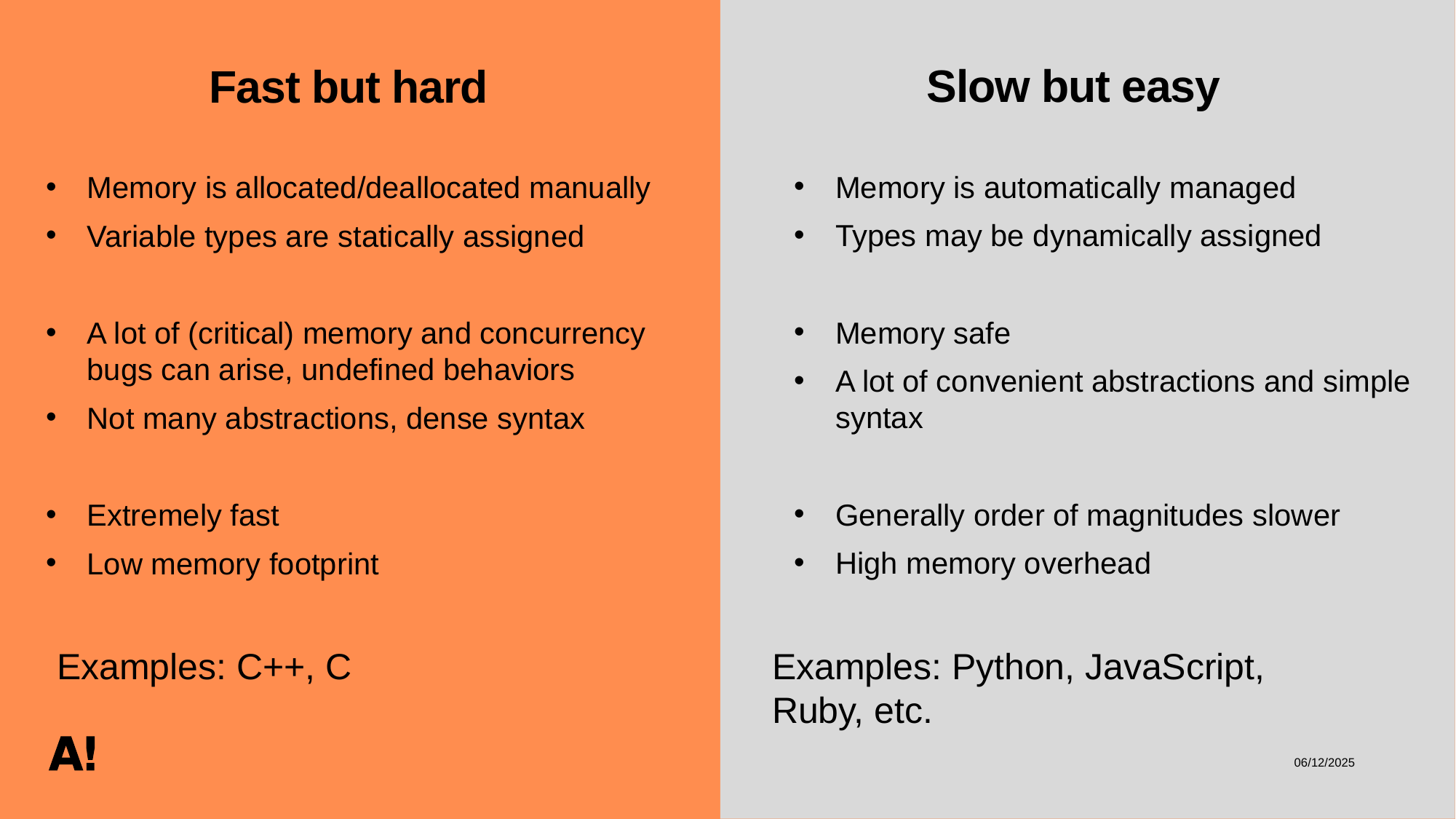

Slow but easy
Fast but hard
Memory is automatically managed
Types may be dynamically assigned

Memory safe
A lot of convenient abstractions and simple syntax

Generally order of magnitudes slower
High memory overhead
# Memory is allocated/deallocated manually
Variable types are statically assigned

A lot of (critical) memory and concurrency bugs can arise, undefined behaviors
Not many abstractions, dense syntax

Extremely fast
Low memory footprint

Examples: C++, C
Examples: Python, JavaScript, Ruby, etc.
06/12/2025
2